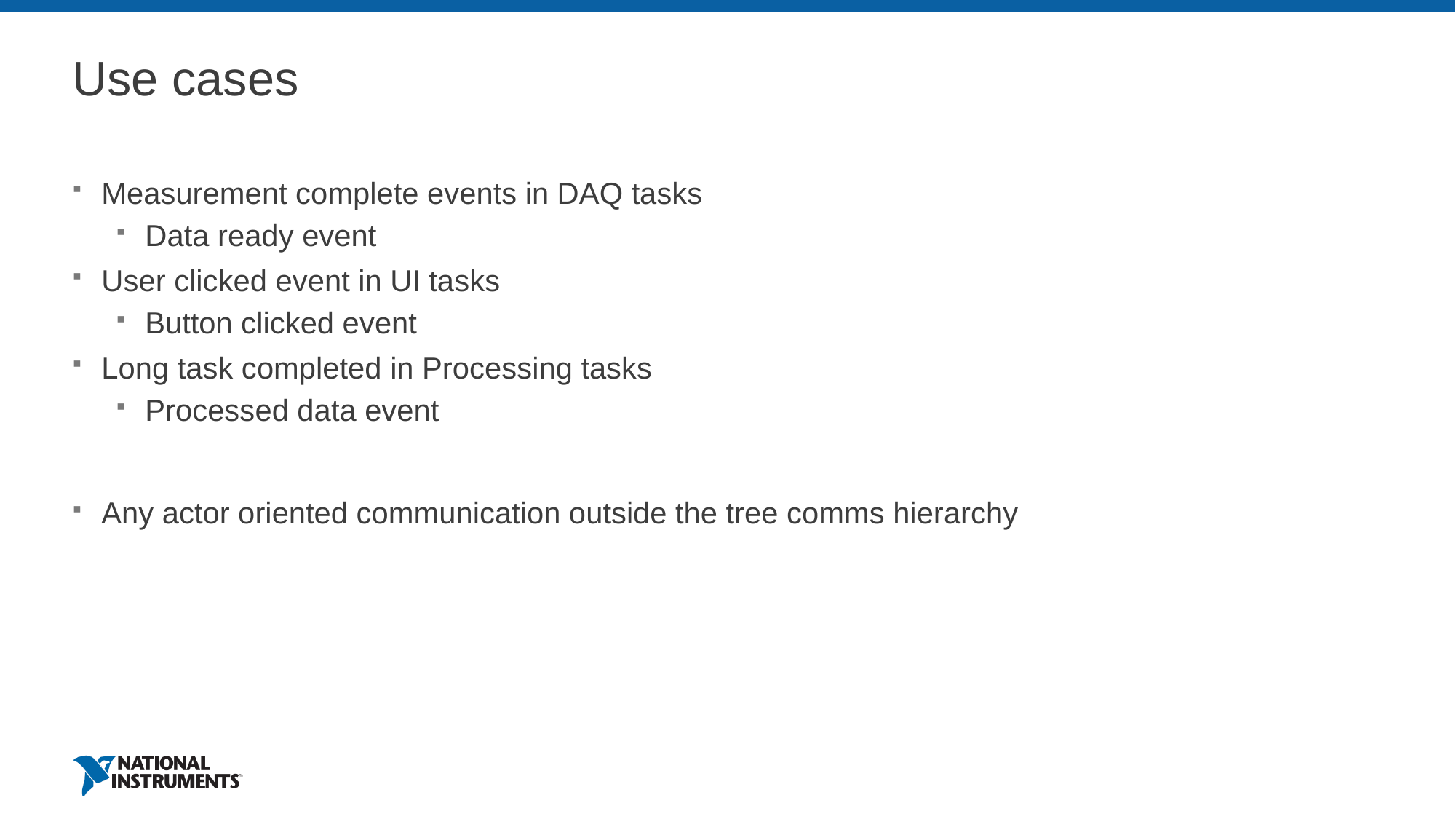

# Use cases

Measurement complete events in DAQ tasks
Data ready event
User clicked event in UI tasks
Button clicked event
Long task completed in Processing tasks
Processed data event

Any actor oriented communication outside the tree comms hierarchy